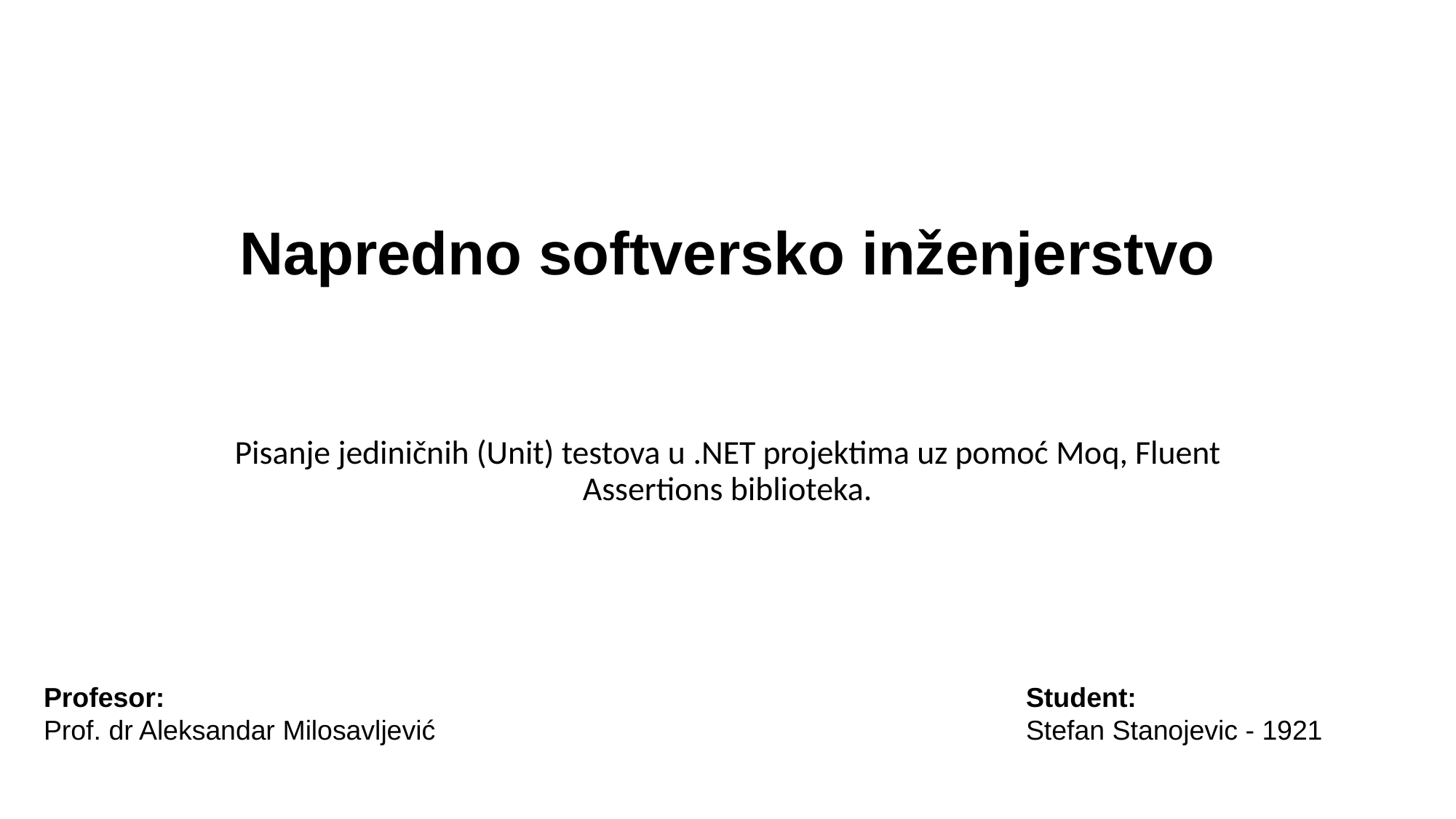

# Napredno softversko inženjerstvo
Pisanje jediničnih (Unit) testova u .NET projektima uz pomoć Moq, Fluent Assertions biblioteka.
Profesor:								Student:
Prof. dr Aleksandar Milosavljević						Stefan Stanojevic - 1921